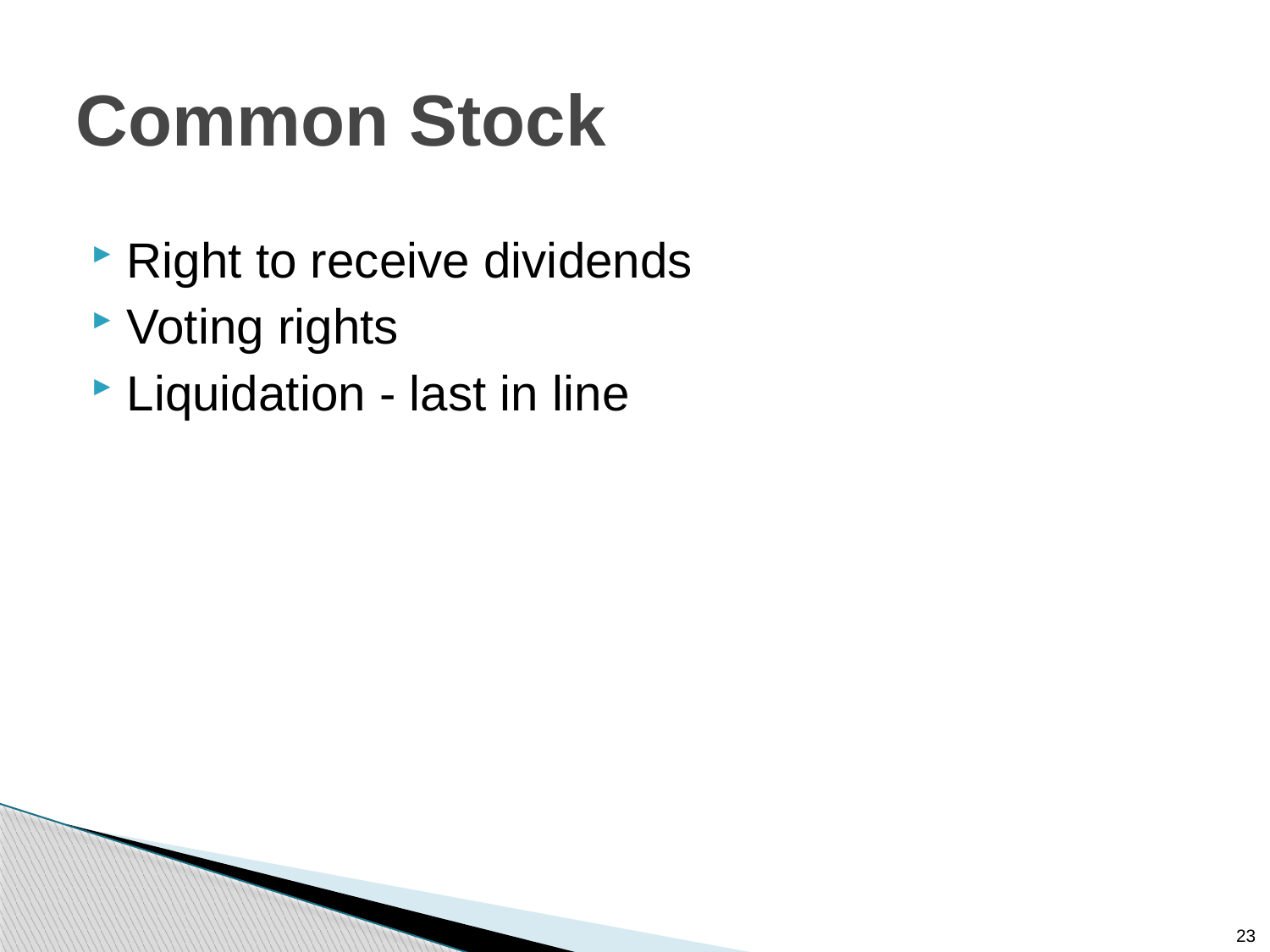

# Common Stock
Right to receive dividends
Voting rights
Liquidation - last in line
23